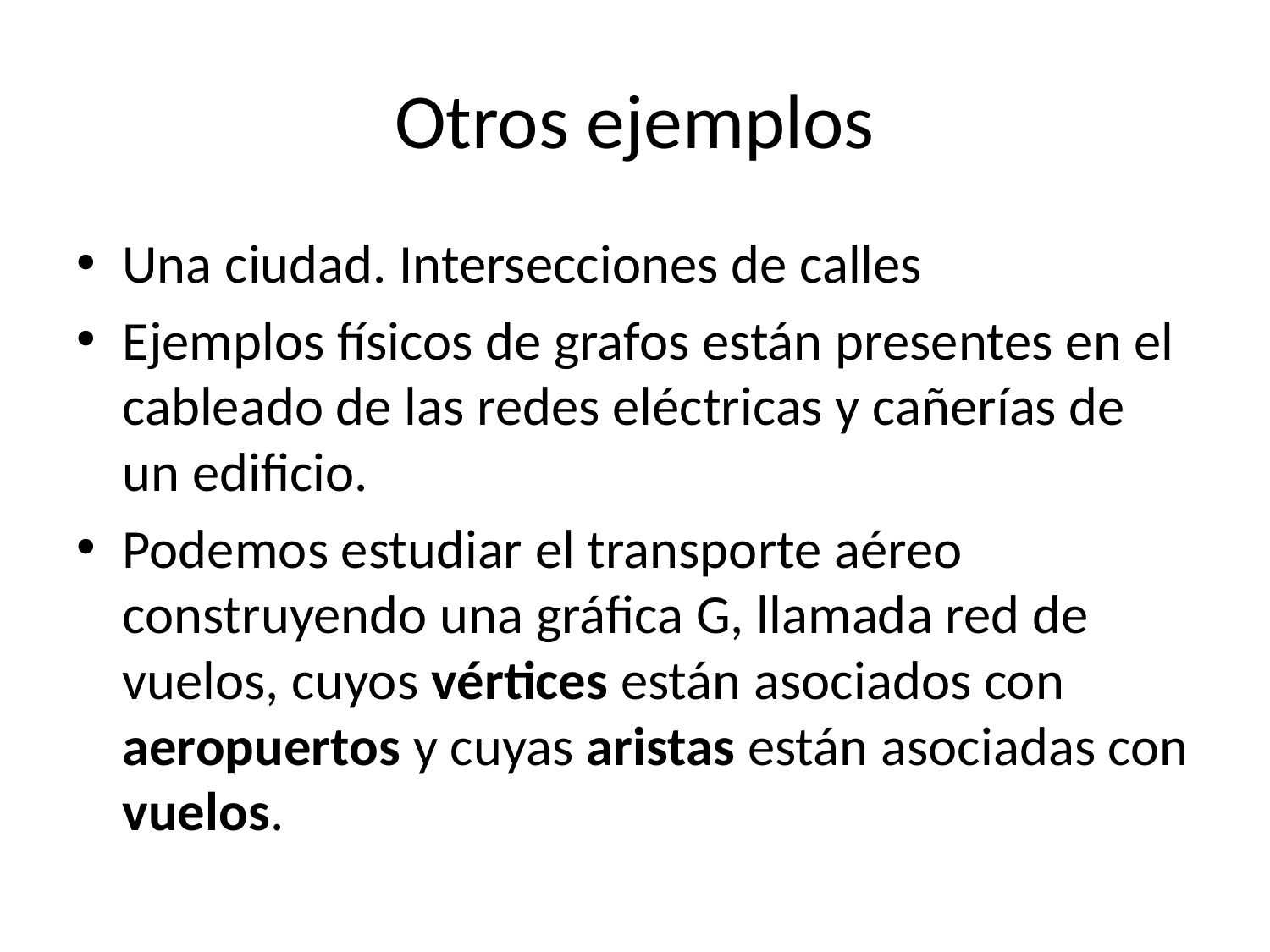

# Otros ejemplos
Una ciudad. Intersecciones de calles
Ejemplos físicos de grafos están presentes en el cableado de las redes eléctricas y cañerías de un edificio.
Podemos estudiar el transporte aéreo construyendo una gráfica G, llamada red de vuelos, cuyos vértices están asociados con aeropuertos y cuyas aristas están asociadas con vuelos.